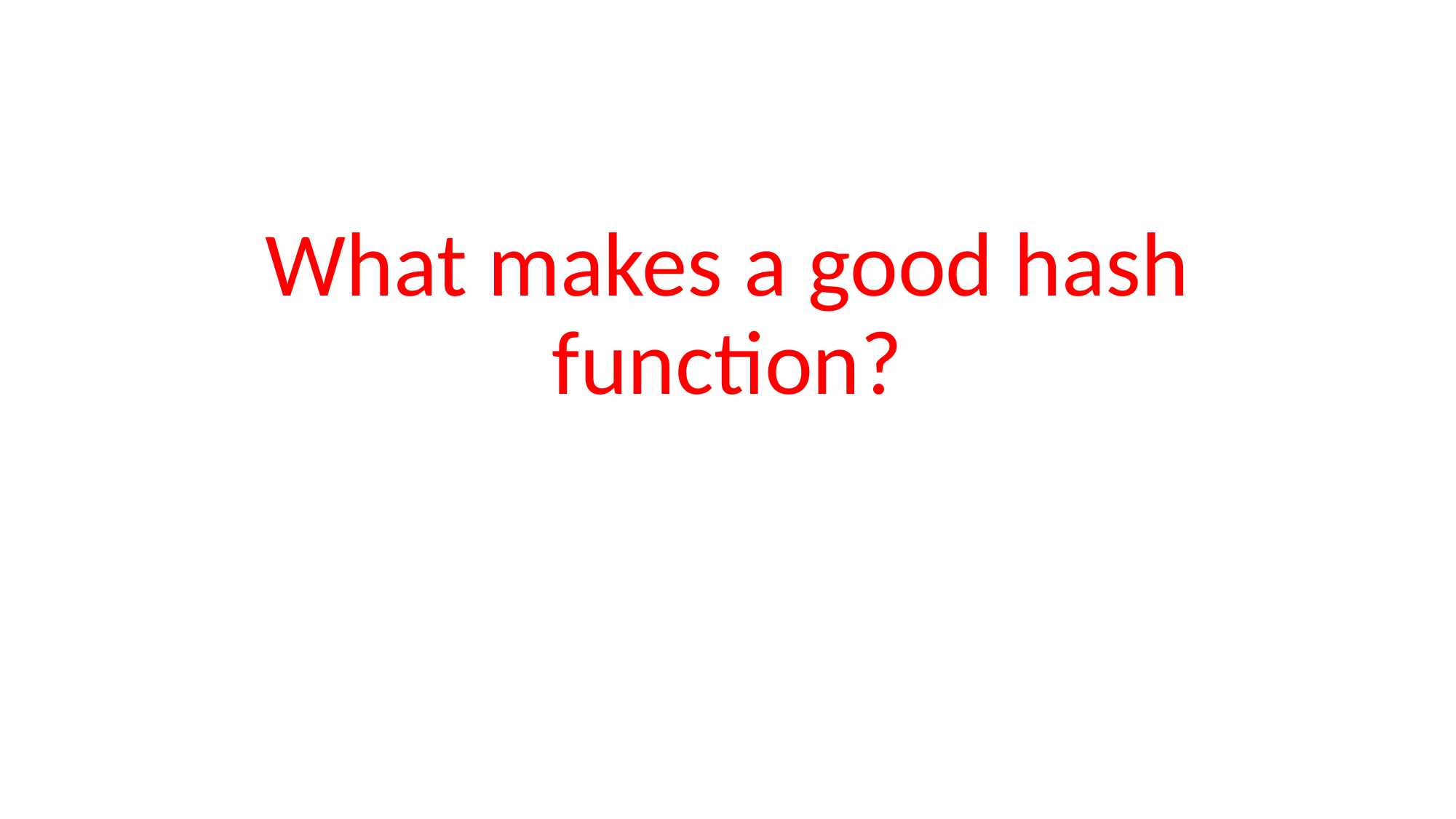

# What makes a good hash function?